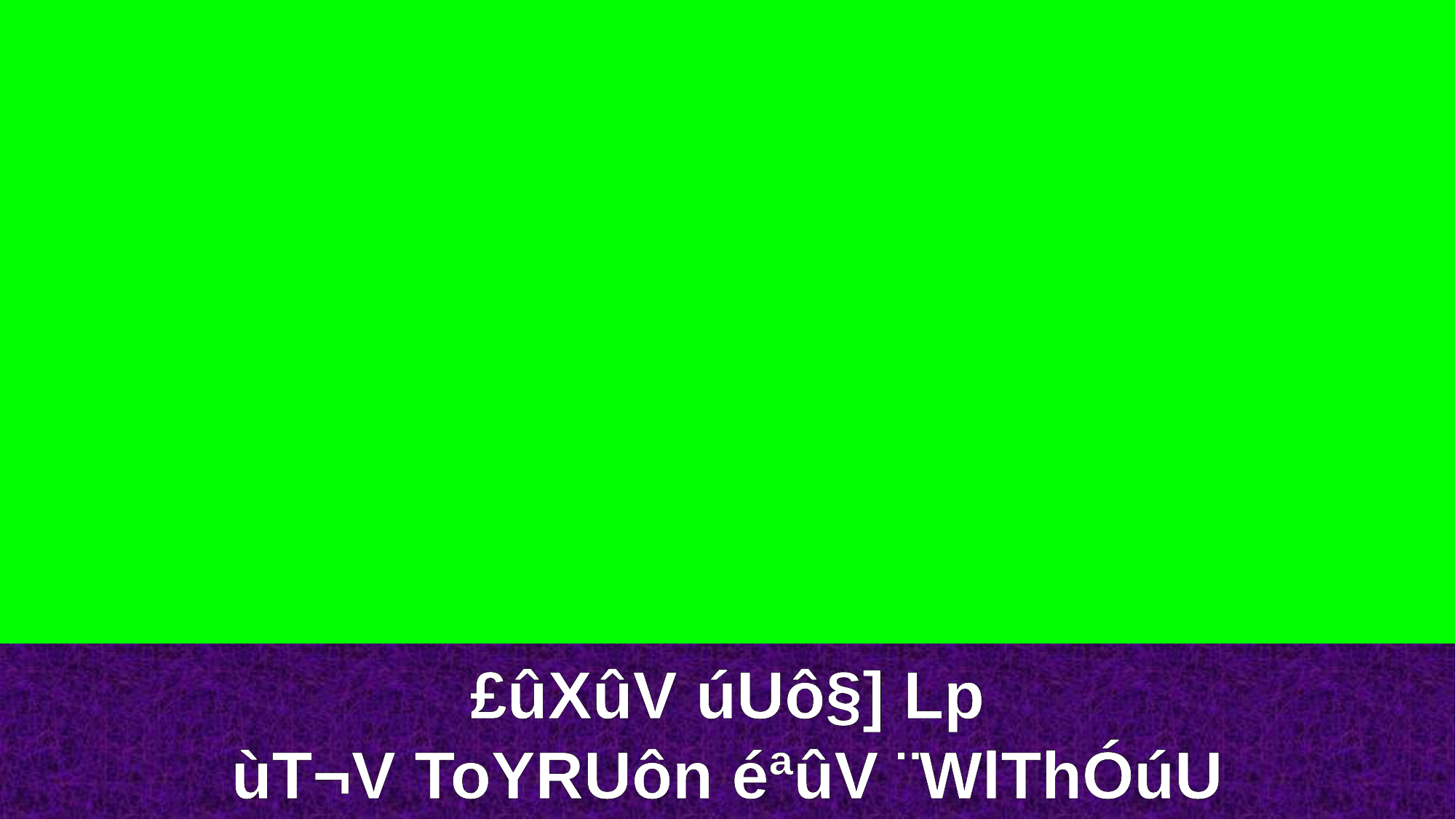

£ûXûV úUô§] Lp
ùT¬V ToYRUôn éªûV ¨WlThÓúU